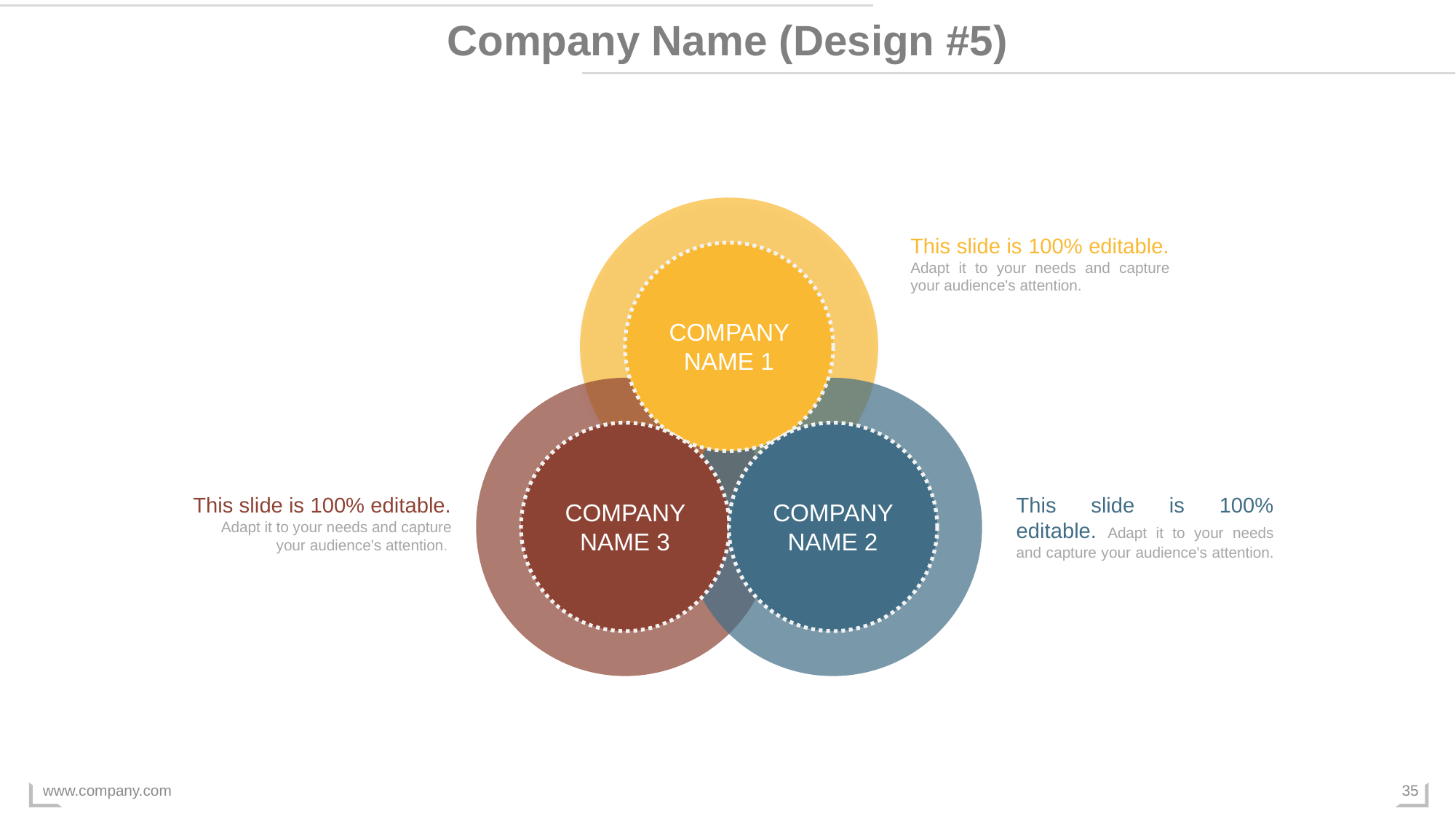

Company Name (Design #5)

COMPANY NAME 1
COMPANY NAME 3
COMPANY NAME 2
This slide is 100% editable. Adapt it to your needs and capture your audience's attention.
This slide is 100% editable. Adapt it to your needs and capture your audience's attention.
This slide is 100% editable. Adapt it to your needs and capture your audience's attention.
www.company.com
35